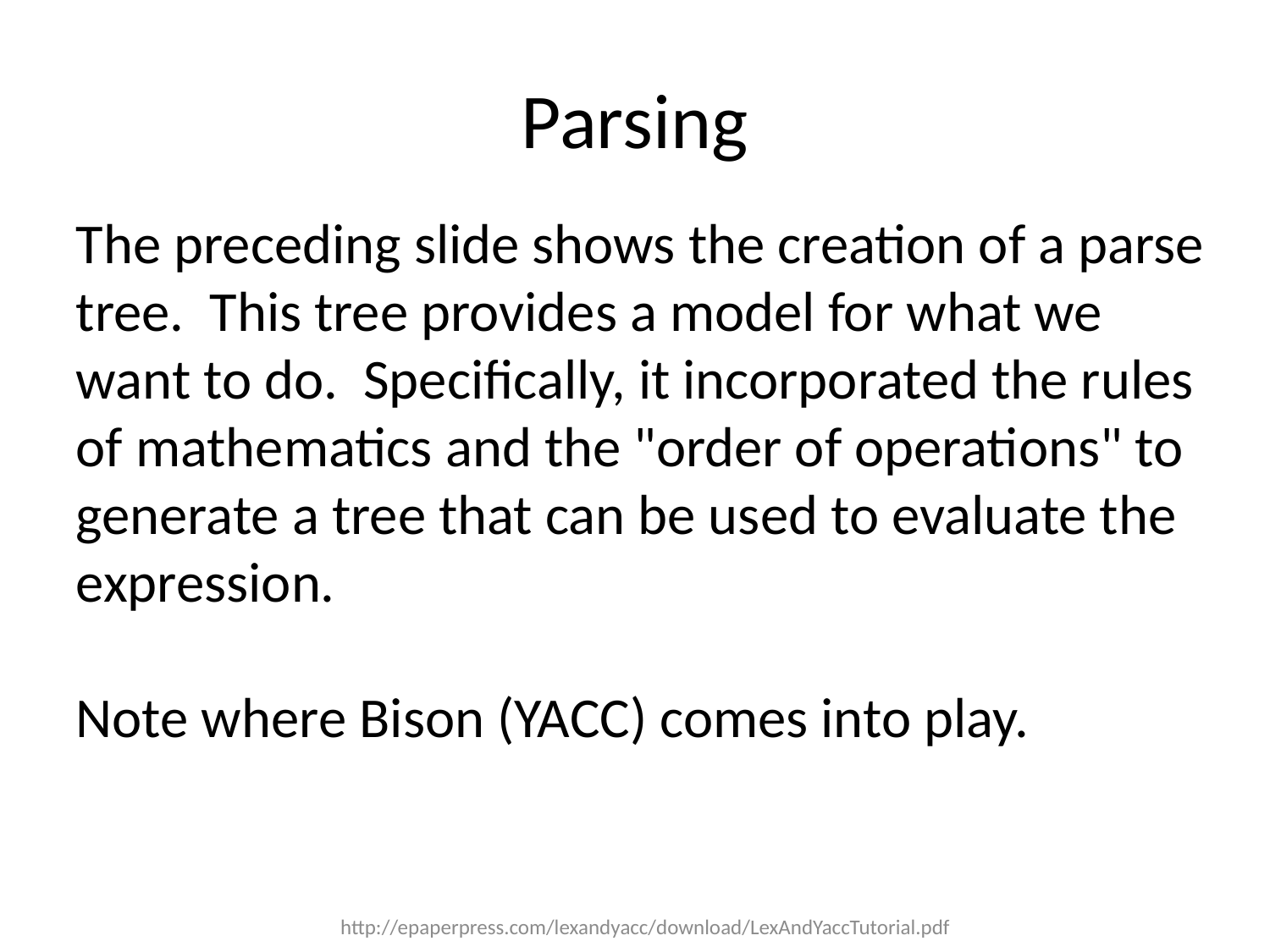

# Parsing
The preceding slide shows the creation of a parse tree.  This tree provides a model for what we want to do.  Specifically, it incorporated the rules of mathematics and the "order of operations" to generate a tree that can be used to evaluate the expression.

Note where Bison (YACC) comes into play.

http://epaperpress.com/lexandyacc/download/LexAndYaccTutorial.pdf